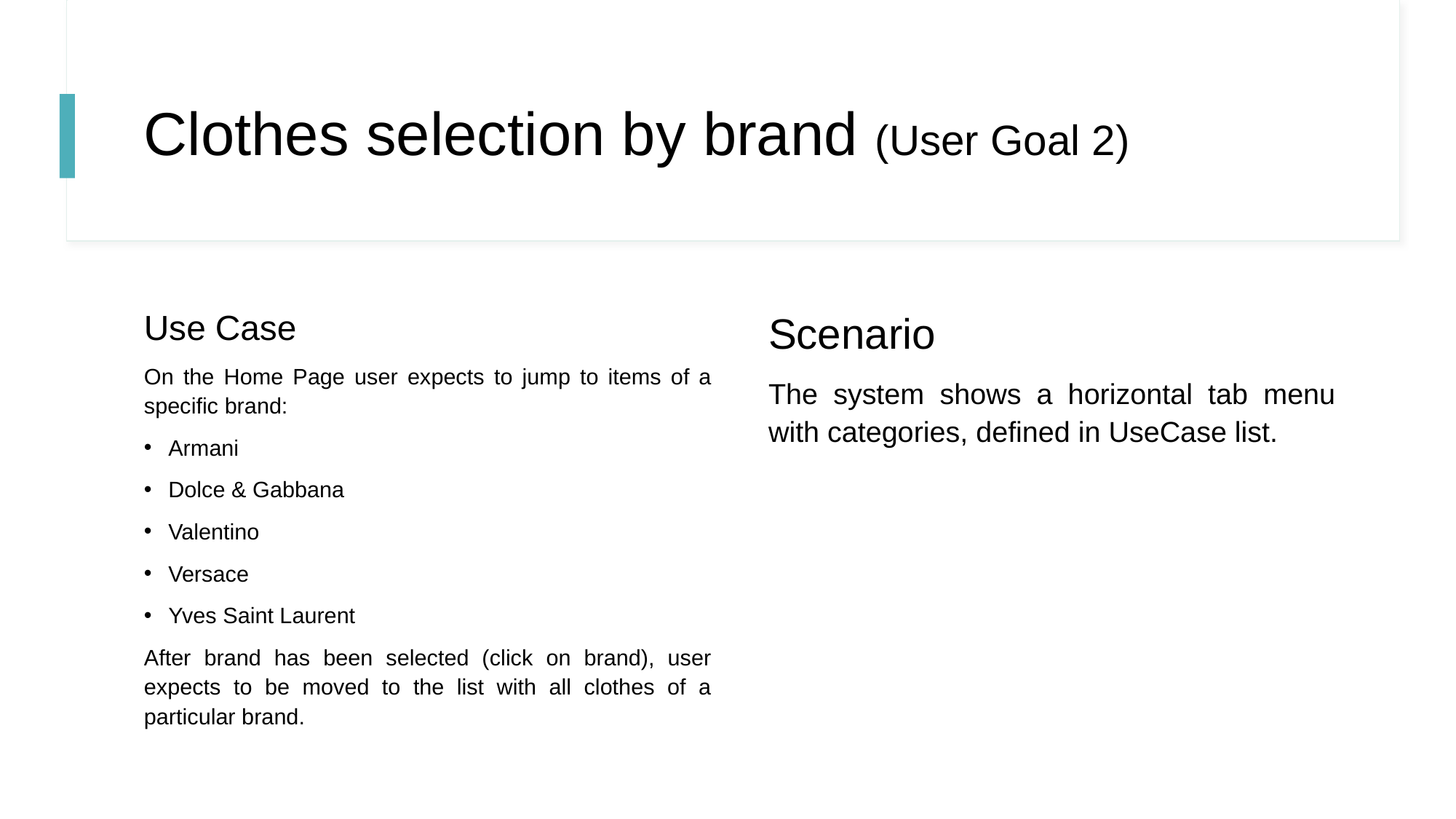

# Clothes selection by brand (User Goal 2)
Use Case
On the Home Page user expects to jump to items of a specific brand:
Armani
Dolce & Gabbana
Valentino
Versace
Yves Saint Laurent
After brand has been selected (click on brand), user expects to be moved to the list with all clothes of a particular brand.
Scenario
The system shows a horizontal tab menu with categories, defined in UseCase list.